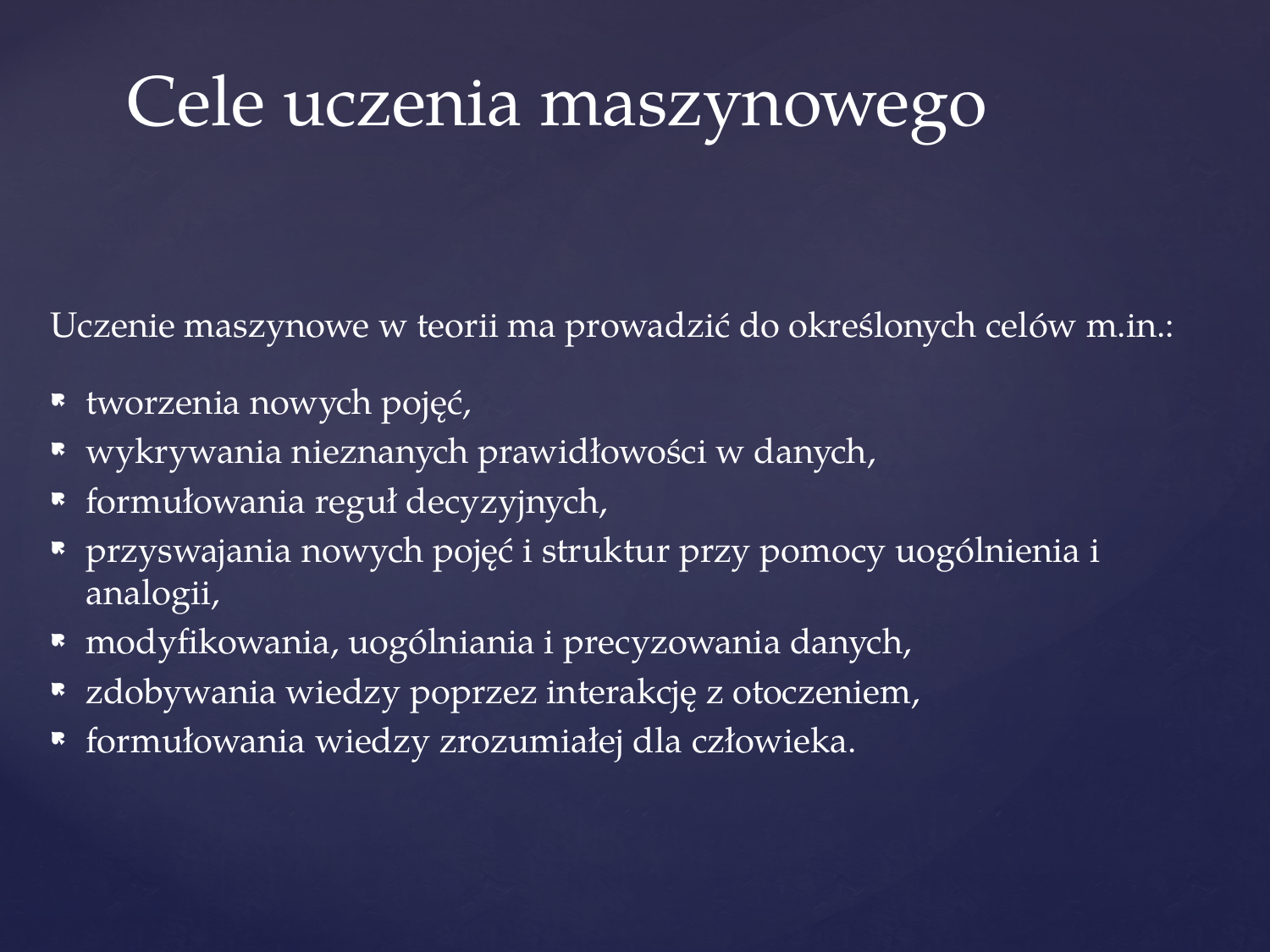

# Cele uczenia maszynowego
Uczenie maszynowe w teorii ma prowadzić do określonych celów m.in.:

tworzenia nowych pojęć,
wykrywania nieznanych prawidłowości w danych,
formułowania reguł decyzyjnych,
przyswajania nowych pojęć i struktur przy pomocy uogólnienia i analogii,
modyfikowania, uogólniania i precyzowania danych,
zdobywania wiedzy poprzez interakcję z otoczeniem,
formułowania wiedzy zrozumiałej dla człowieka.